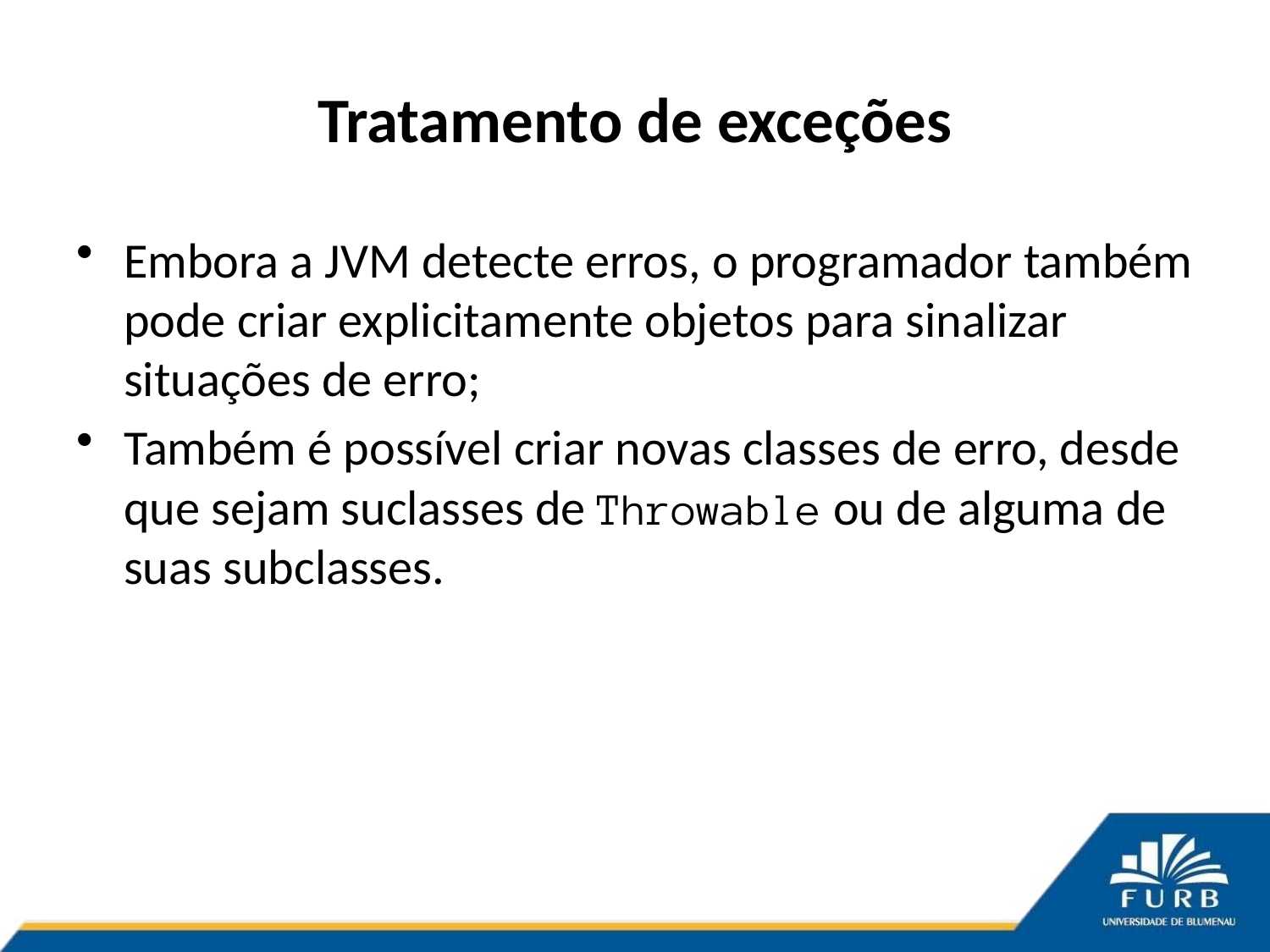

# Tratamento de exceções
Embora a JVM detecte erros, o programador também pode criar explicitamente objetos para sinalizar situações de erro;
Também é possível criar novas classes de erro, desde que sejam suclasses de Throwable ou de alguma de suas subclasses.